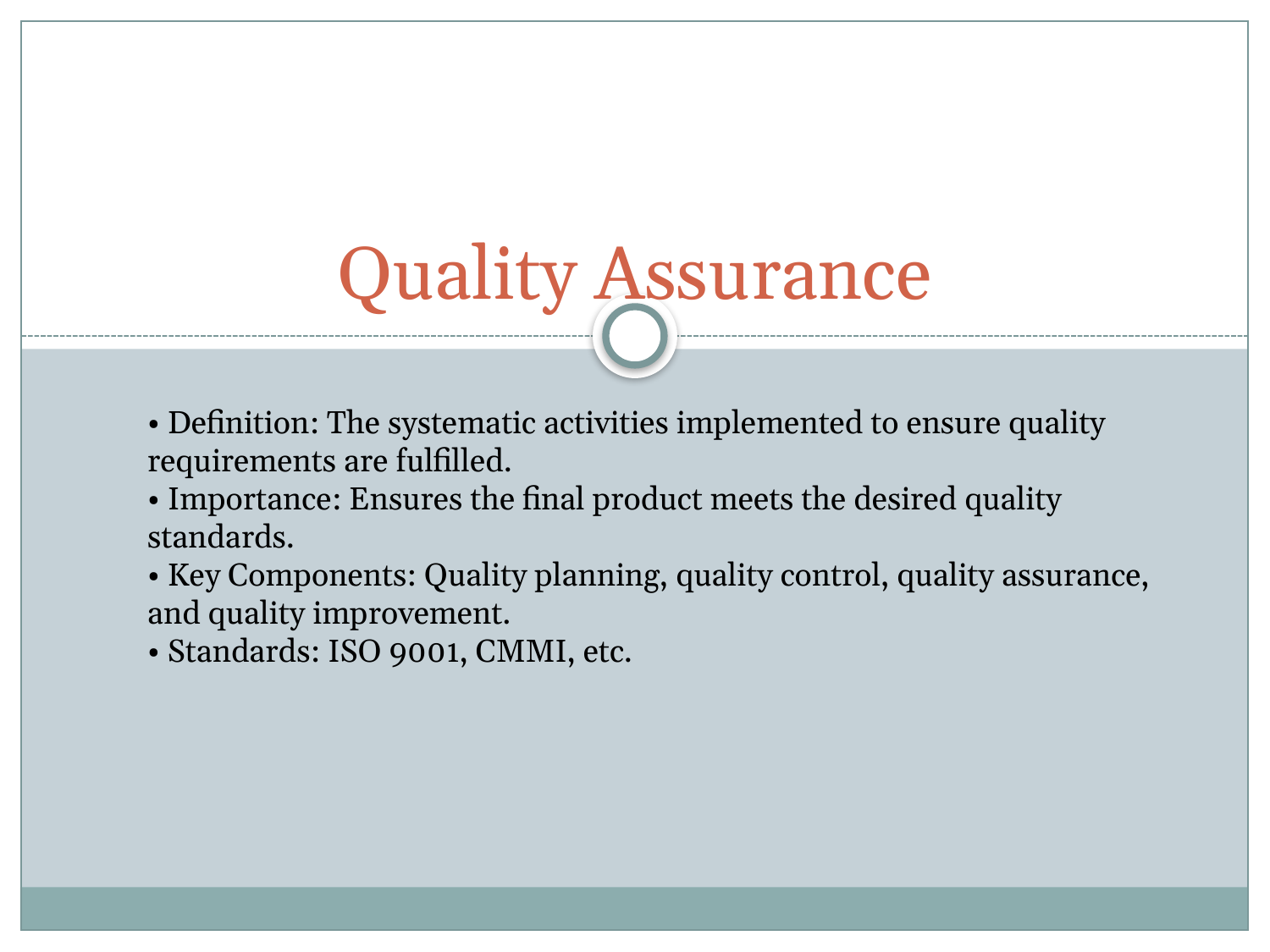

# Quality Assurance
• Definition: The systematic activities implemented to ensure quality requirements are fulfilled.
• Importance: Ensures the final product meets the desired quality standards.
• Key Components: Quality planning, quality control, quality assurance, and quality improvement.
• Standards: ISO 9001, CMMI, etc.